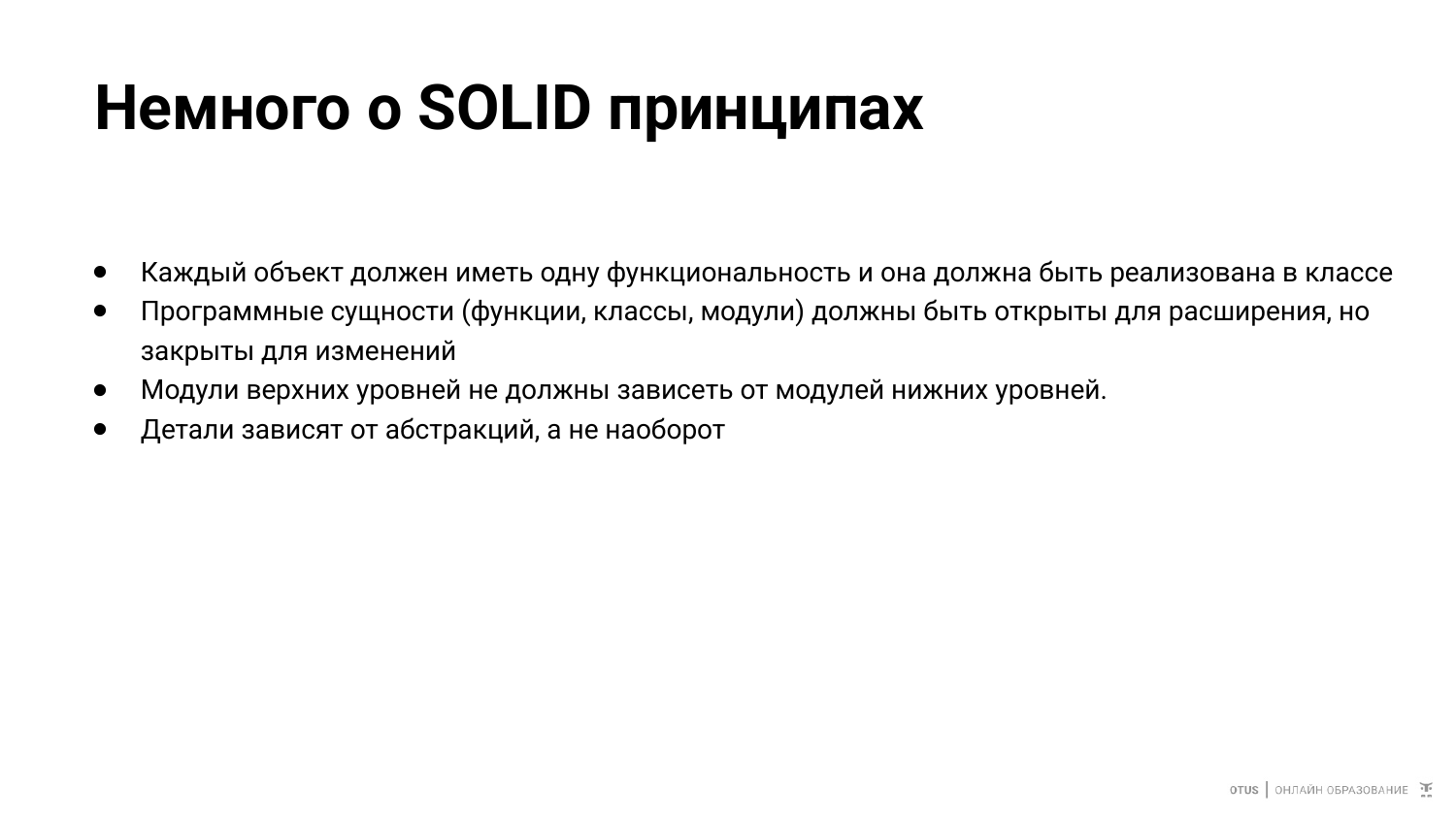

# Немного о SOLID принципах
Каждый объект должен иметь одну функциональность и она должна быть реализована в классе
Программные сущности (функции, классы, модули) должны быть открыты для расширения, но закрыты для изменений
Модули верхних уровней не должны зависеть от модулей нижних уровней.
Детали зависят от абстракций, а не наоборот